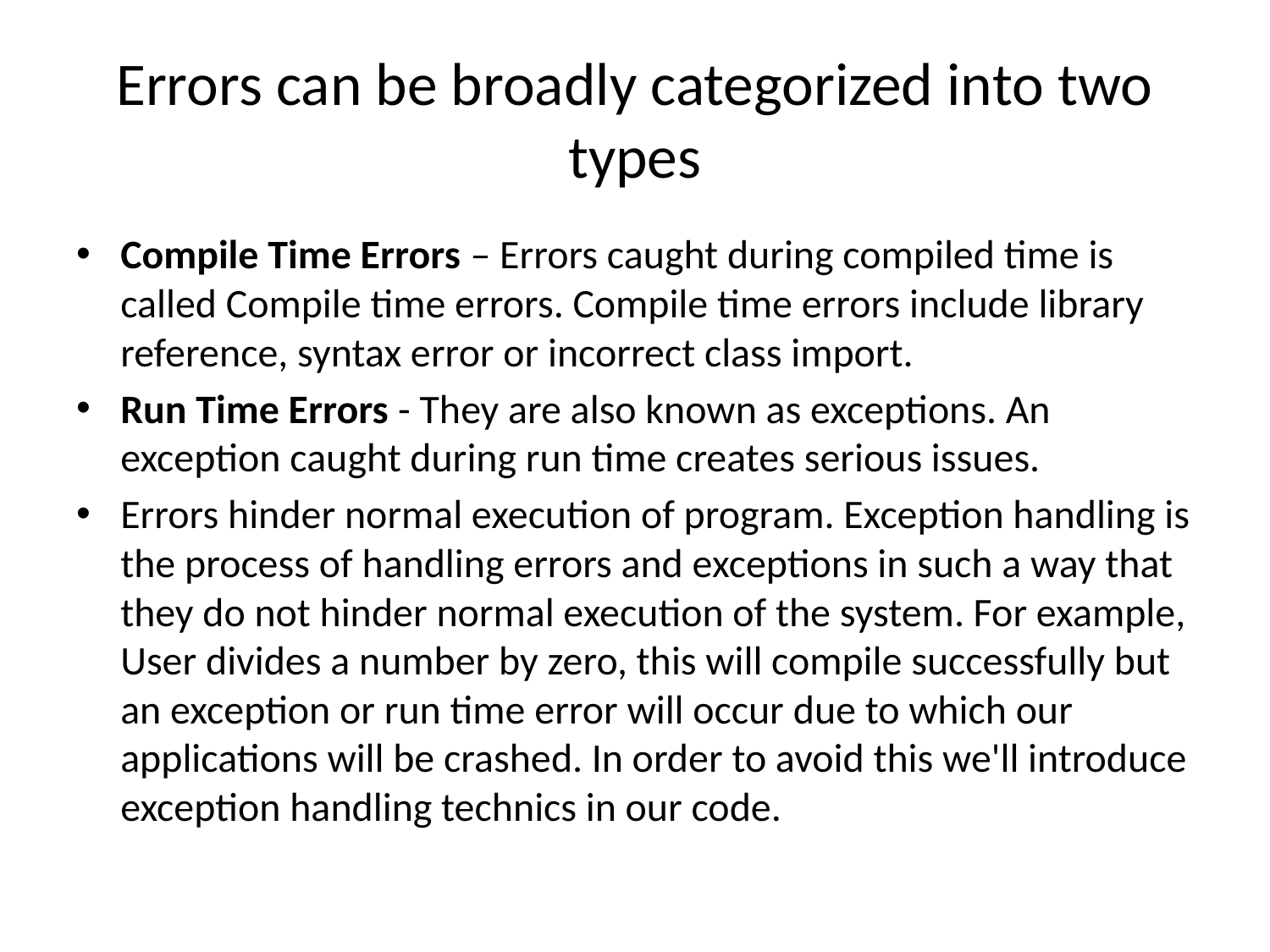

# Errors can be broadly categorized into two types
Compile Time Errors – Errors caught during compiled time is called Compile time errors. Compile time errors include library reference, syntax error or incorrect class import.
Run Time Errors - They are also known as exceptions. An exception caught during run time creates serious issues.
Errors hinder normal execution of program. Exception handling is the process of handling errors and exceptions in such a way that they do not hinder normal execution of the system. For example, User divides a number by zero, this will compile successfully but an exception or run time error will occur due to which our applications will be crashed. In order to avoid this we'll introduce exception handling technics in our code.